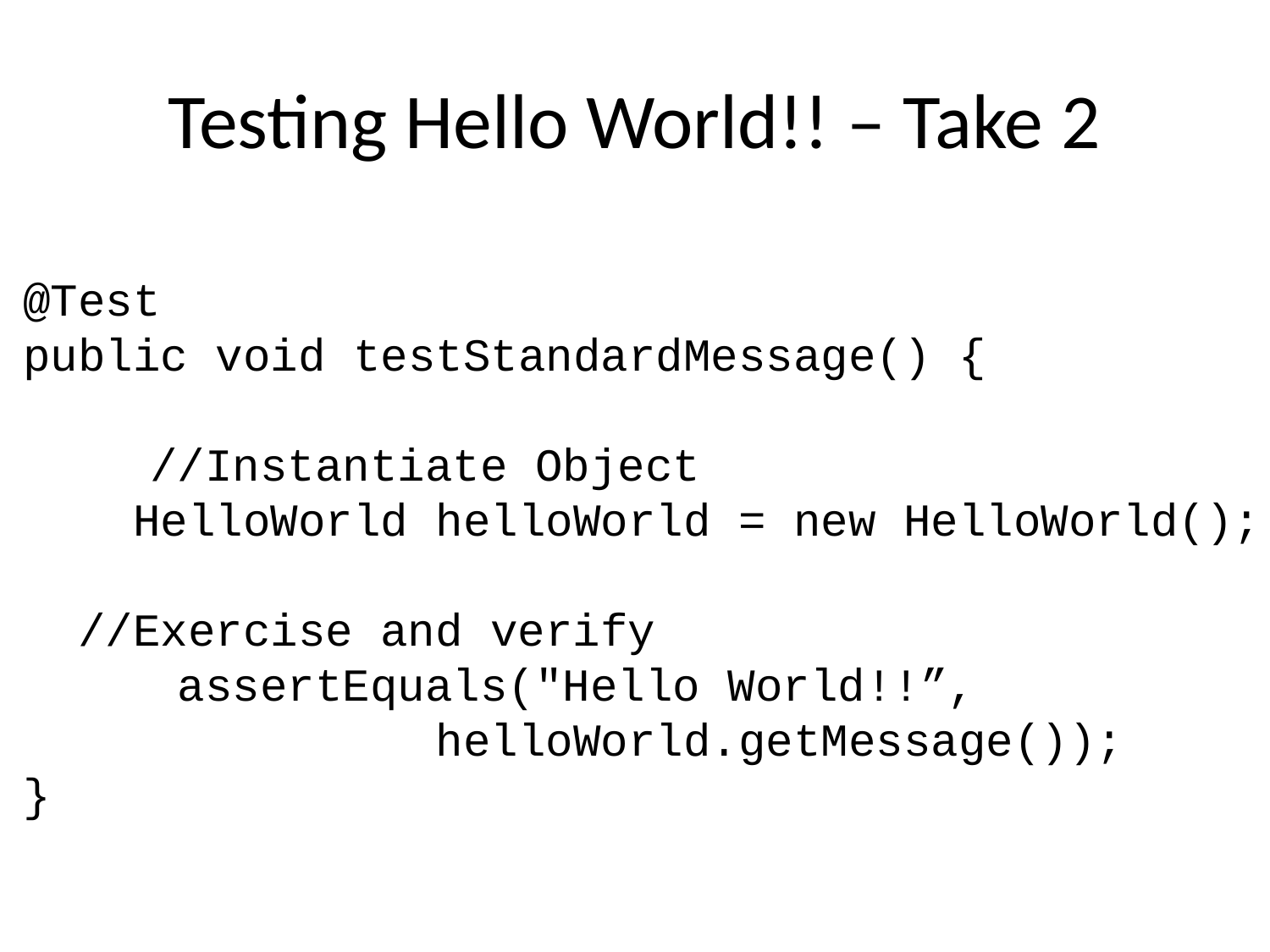

# Testing Hello World!! – Take 2
@Test
public void testStandardMessage() {

	//Instantiate Object
    HelloWorld helloWorld = new HelloWorld();

  //Exercise and verify
	 assertEquals("Hello World!!”,
               helloWorld.getMessage());
}